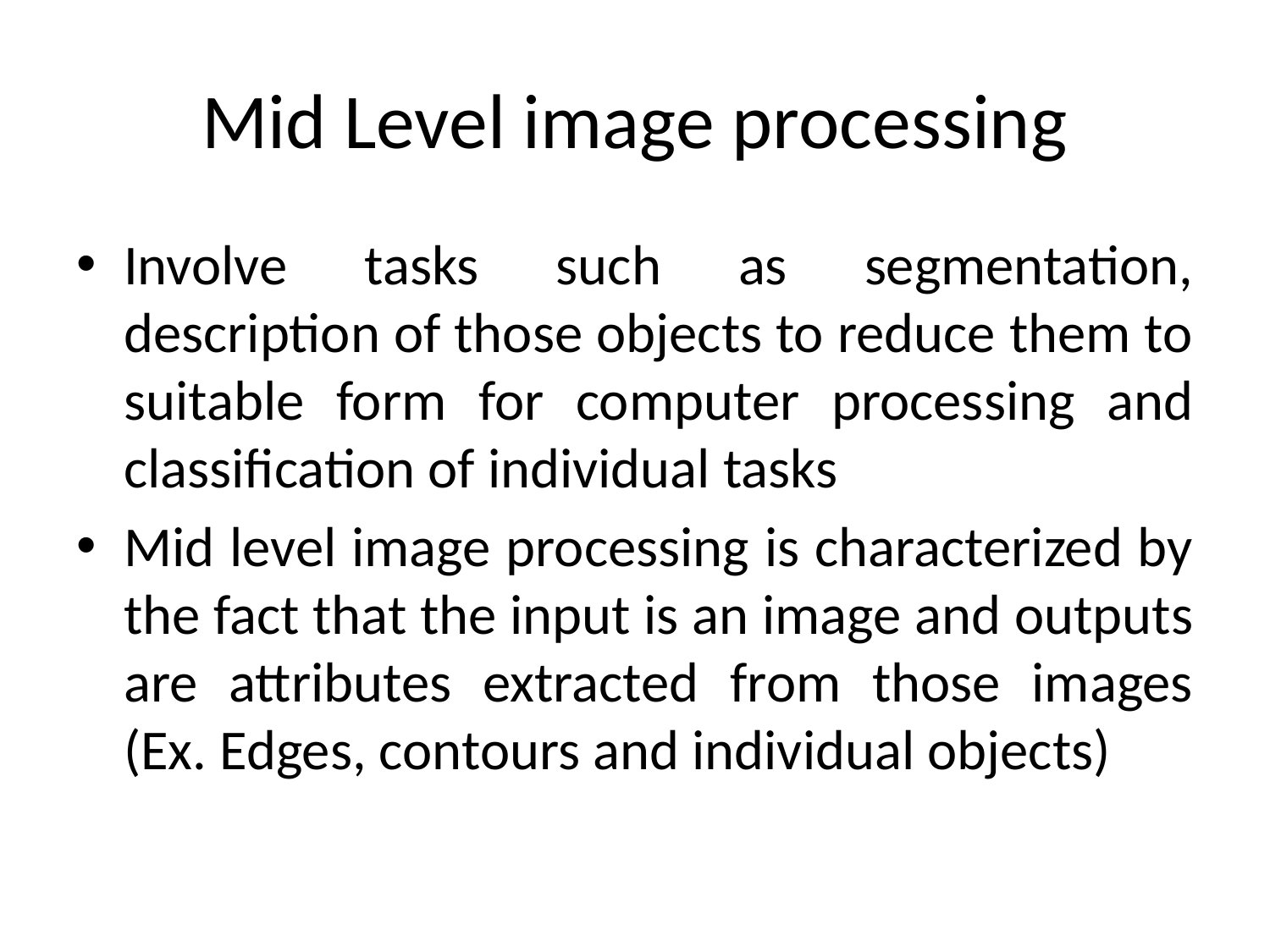

# Mid Level image processing
Involve tasks such as segmentation, description of those objects to reduce them to suitable form for computer processing and classification of individual tasks
Mid level image processing is characterized by the fact that the input is an image and outputs are attributes extracted from those images (Ex. Edges, contours and individual objects)